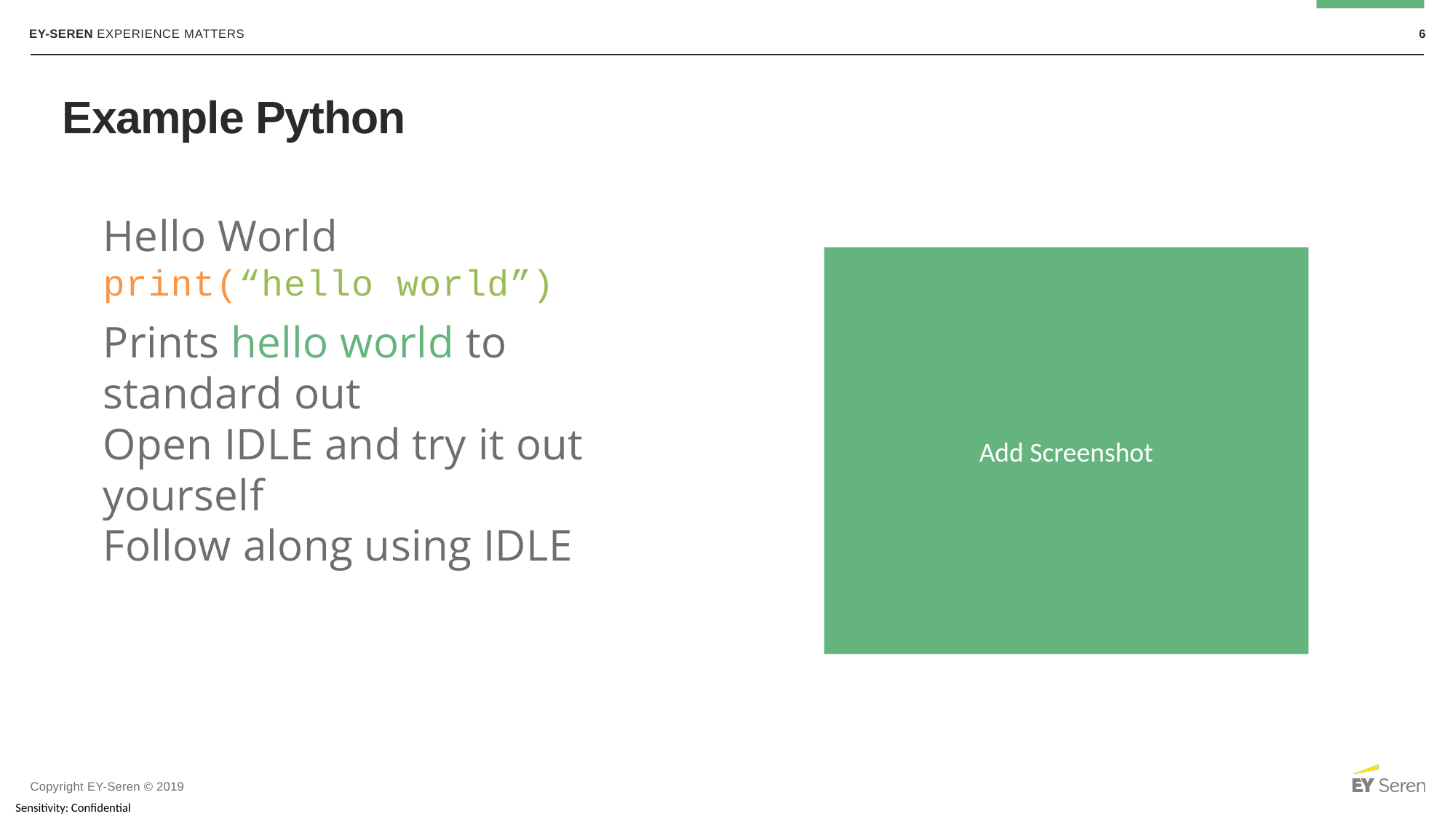

# Example Python
Hello World
print(“hello world”)
Prints hello world to standard out
Open IDLE and try it out yourself
Follow along using IDLE

Add Screenshot